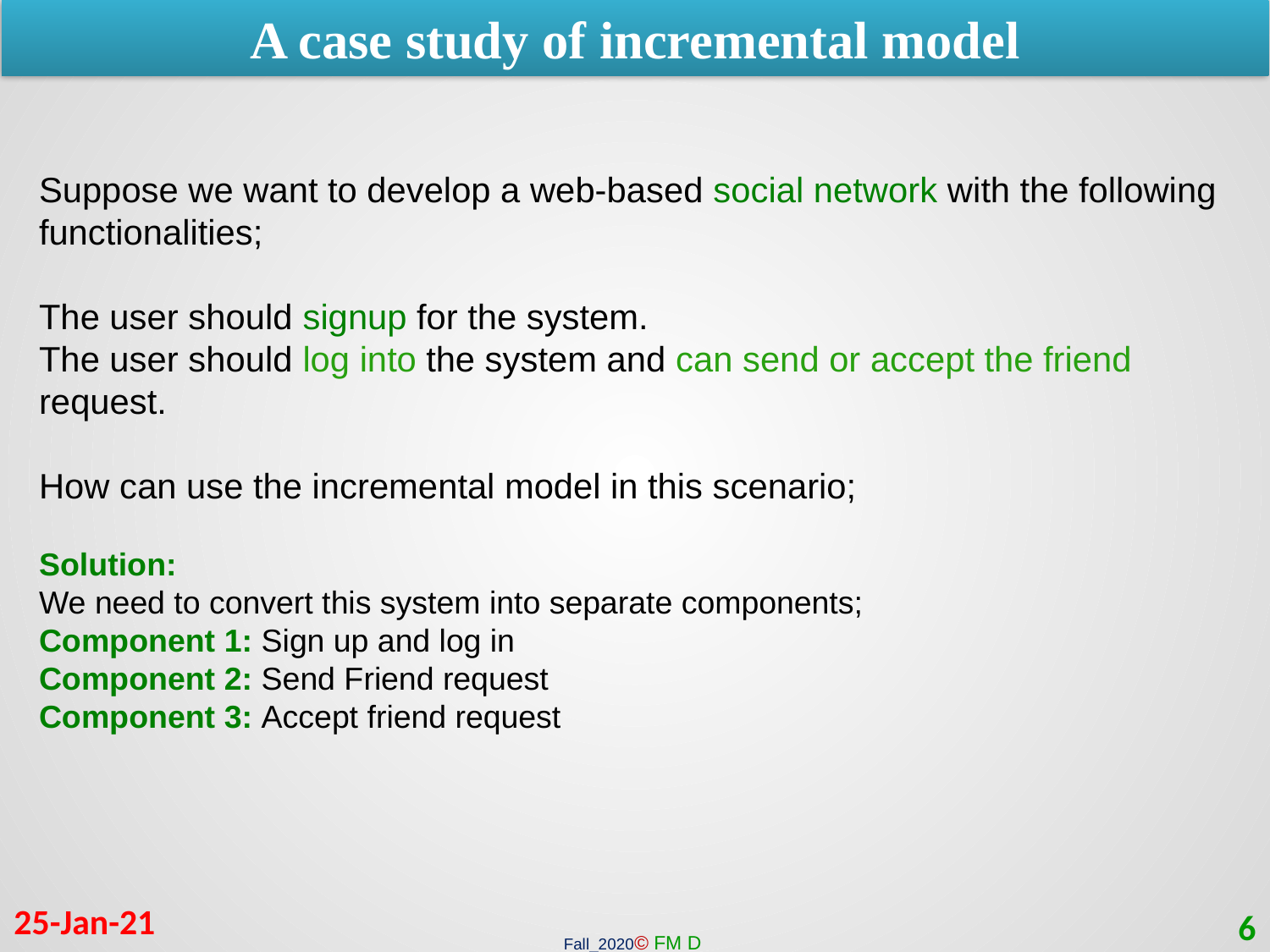

A case study of incremental model

Suppose we want to develop a web-based social network with the following functionalities;

The user should signup for the system.
The user should log into the system and can send or accept the friend request.

How can use the incremental model in this scenario;

Solution:
We need to convert this system into separate components;
Component 1: Sign up and log in
Component 2: Send Friend request
Component 3: Accept friend request
25-Jan-21
6